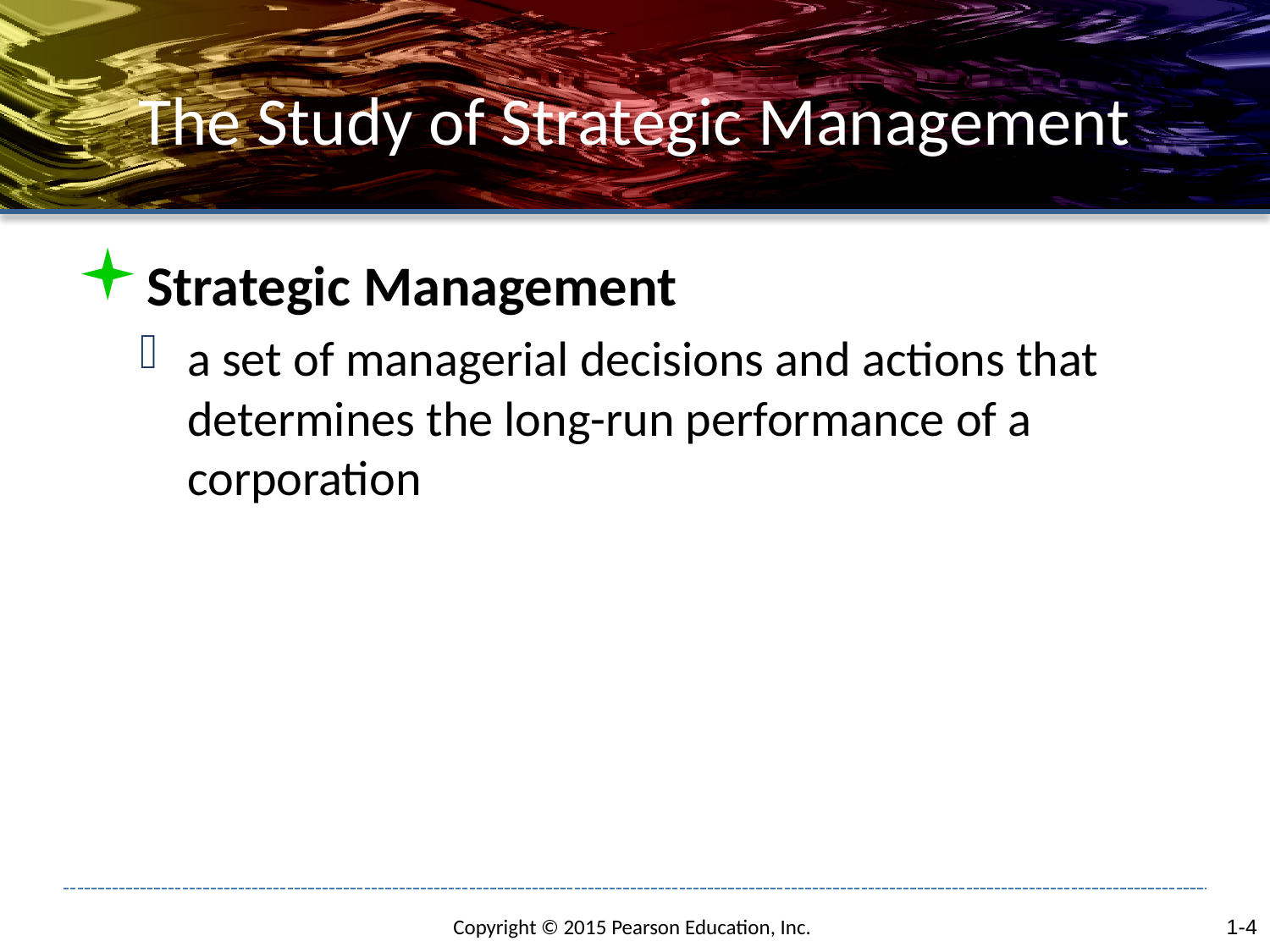

# The Study of Strategic Management
Strategic Management
a set of managerial decisions and actions that determines the long-run performance of a corporation

1-4
Copyright © 2015 Pearson Education, Inc.